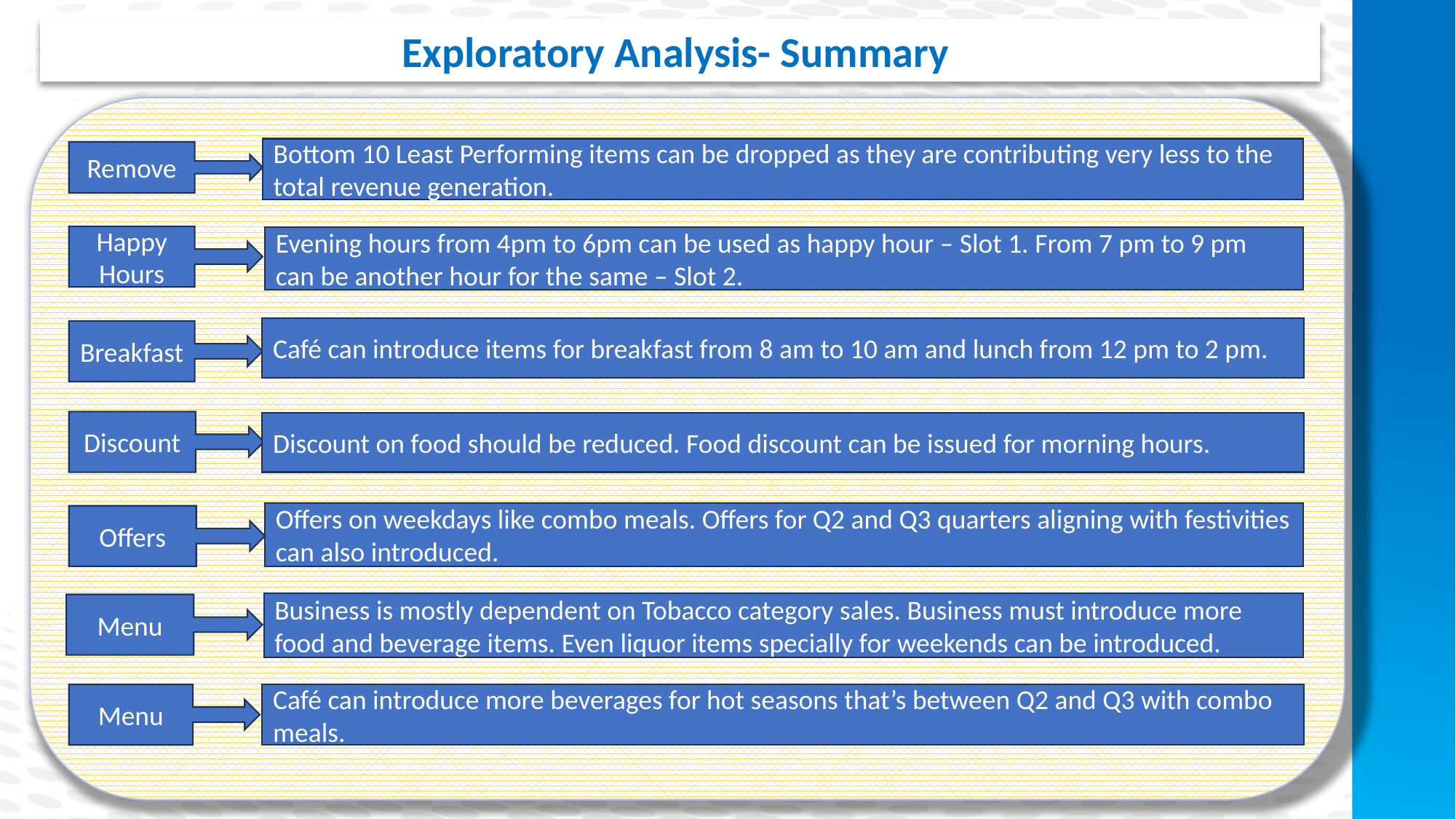

Exploratory Analysis- Summary

Bottom 10 Least Performing items can be dropped as they are contributing very less to the total revenue generation.
Remove

Happy Hours
Evening hours from 4pm to 6pm can be used as happy hour – Slot 1. From 7 pm to 9 pm can be another hour for the same – Slot 2.
Café can introduce items for breakfast from 8 am to 10 am and lunch from 12 pm to 2 pm.
Breakfast
Discount
Discount on food should be reduced. Food discount can be issued for morning hours.
Offers on weekdays like combo meals. Offers for Q2 and Q3 quarters aligning with festivities can also introduced.
Offers
Business is mostly dependent on Tobacco category sales. Business must introduce more food and beverage items. Even liquor items specially for weekends can be introduced.
Menu
Menu
Café can introduce more beverages for hot seasons that’s between Q2 and Q3 with combo meals.